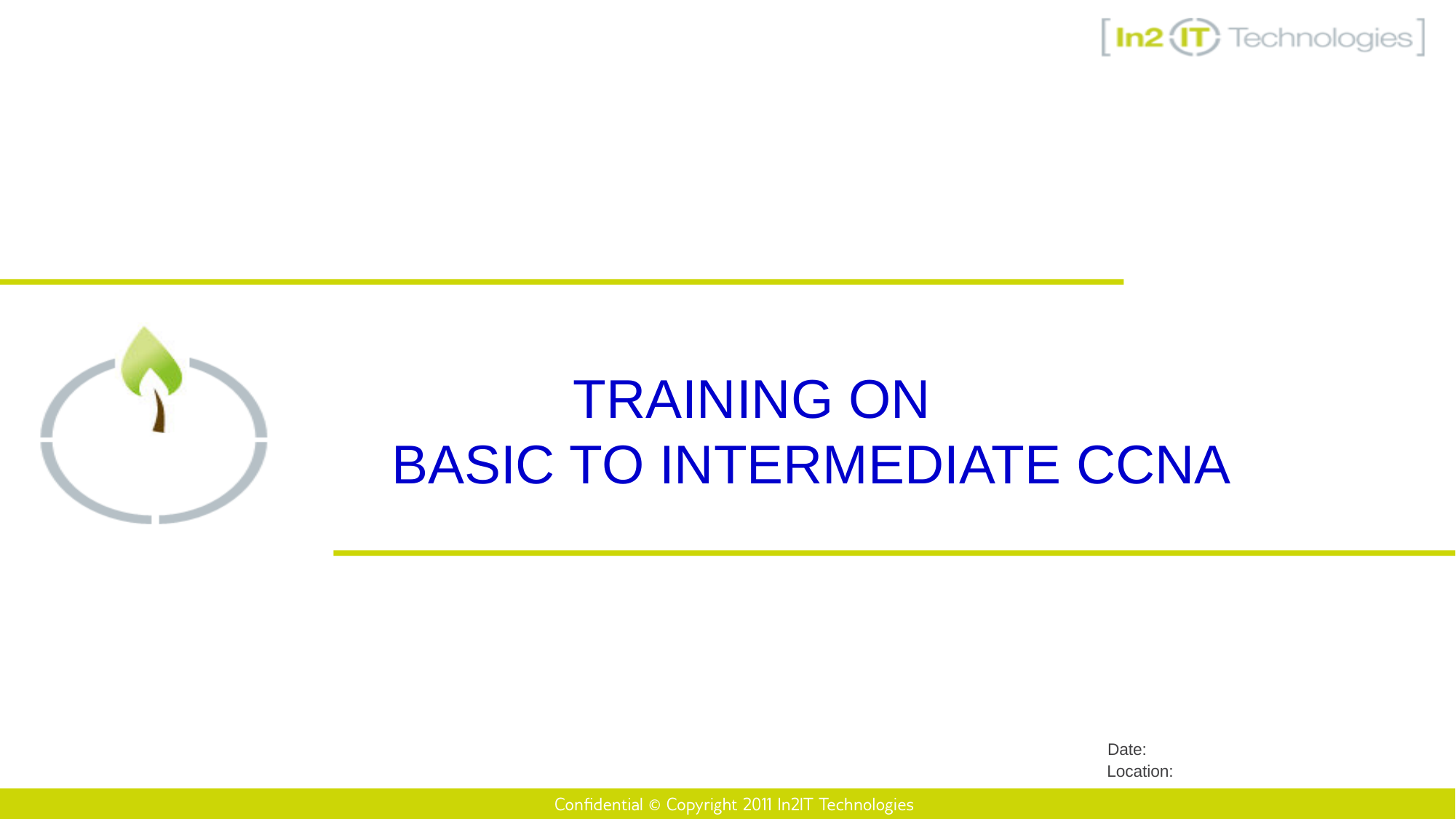

# Training on Basic to Intermediate CCNA